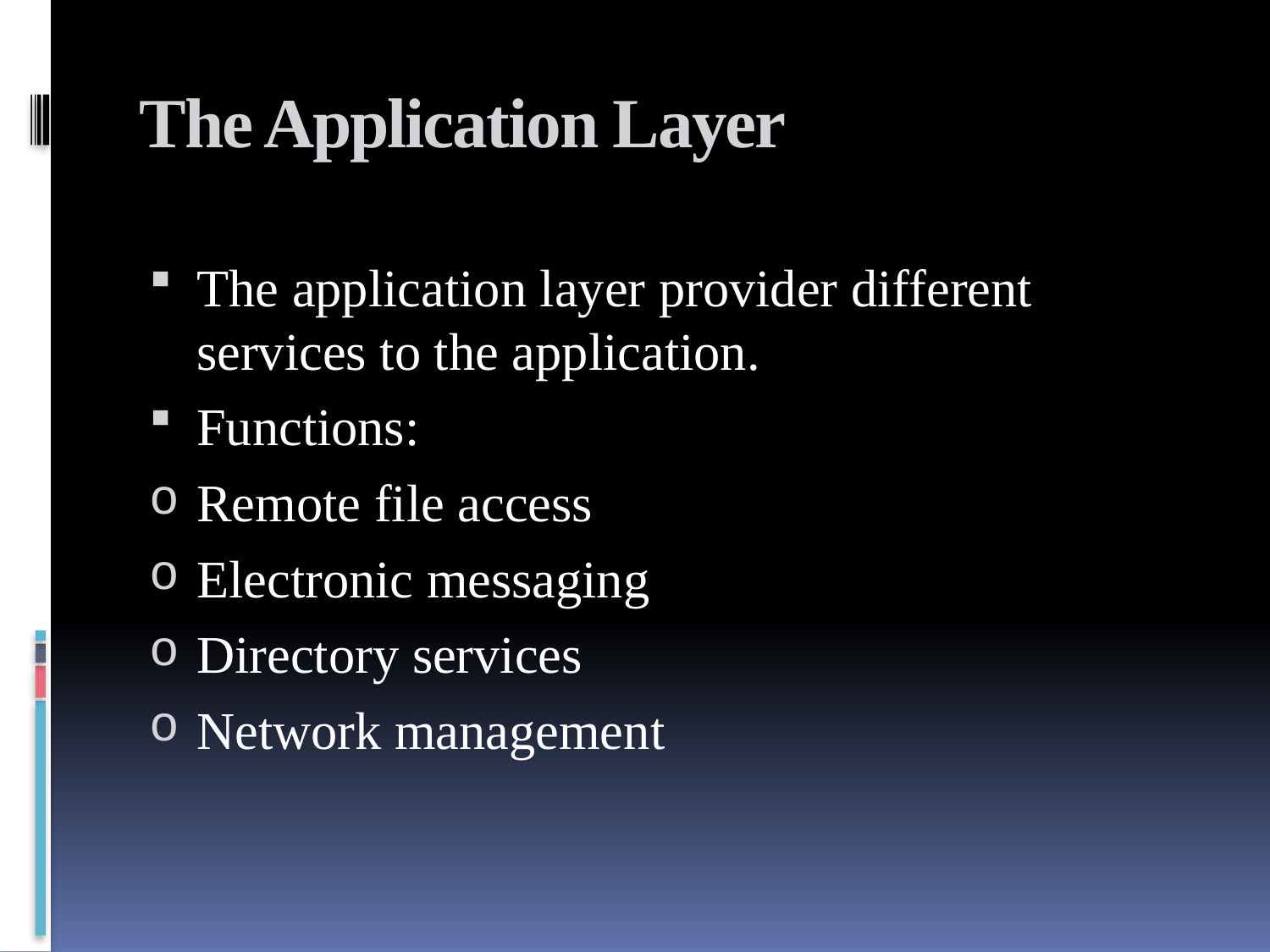

# The Application Layer
The application layer provider different services to the application.
Functions:
Remote file access
Electronic messaging
Directory services
Network management